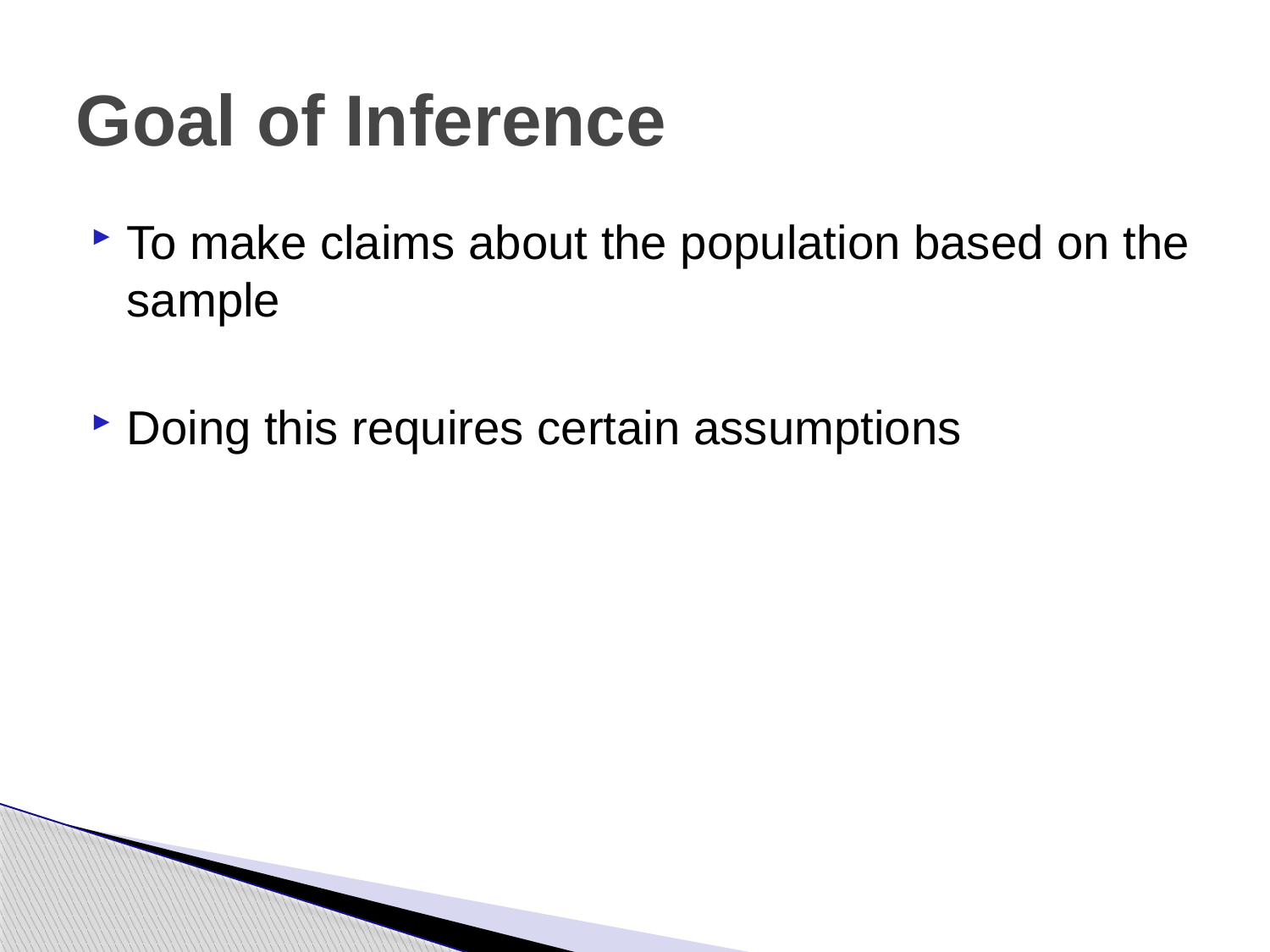

# Goal of Inference
To make claims about the population based on the sample

Doing this requires certain assumptions